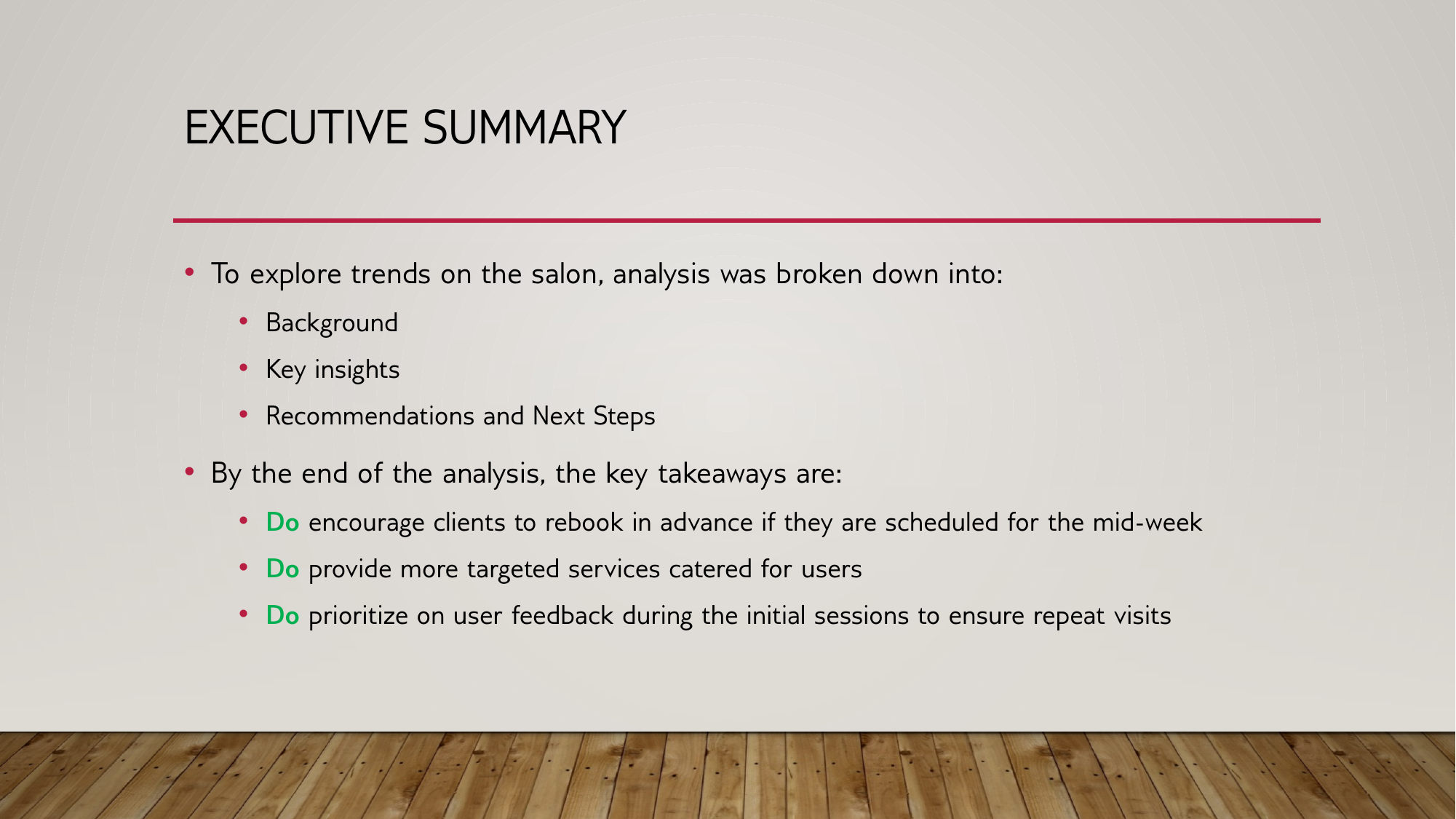

# Executive summary
To explore trends on the salon, analysis was broken down into:
Background
Key insights
Recommendations and Next Steps
By the end of the analysis, the key takeaways are:
Do encourage clients to rebook in advance if they are scheduled for the mid-week
Do provide more targeted services catered for users
Do prioritize on user feedback during the initial sessions to ensure repeat visits